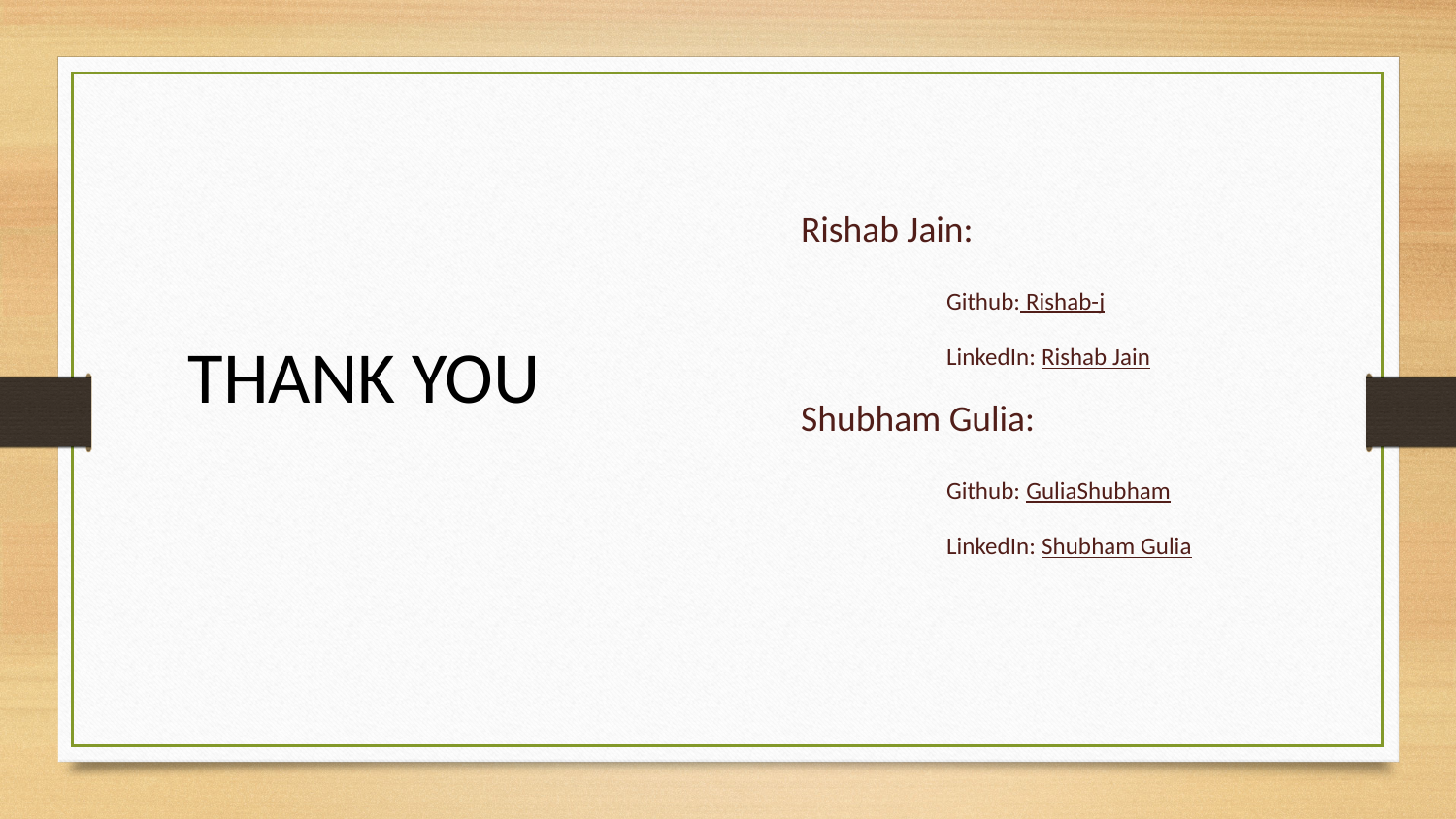

Rishab Jain:
	Github: Rishab-j
	LinkedIn: Rishab Jain
Shubham Gulia:
	Github: GuliaShubham
	LinkedIn: Shubham Gulia

# THANK YOU